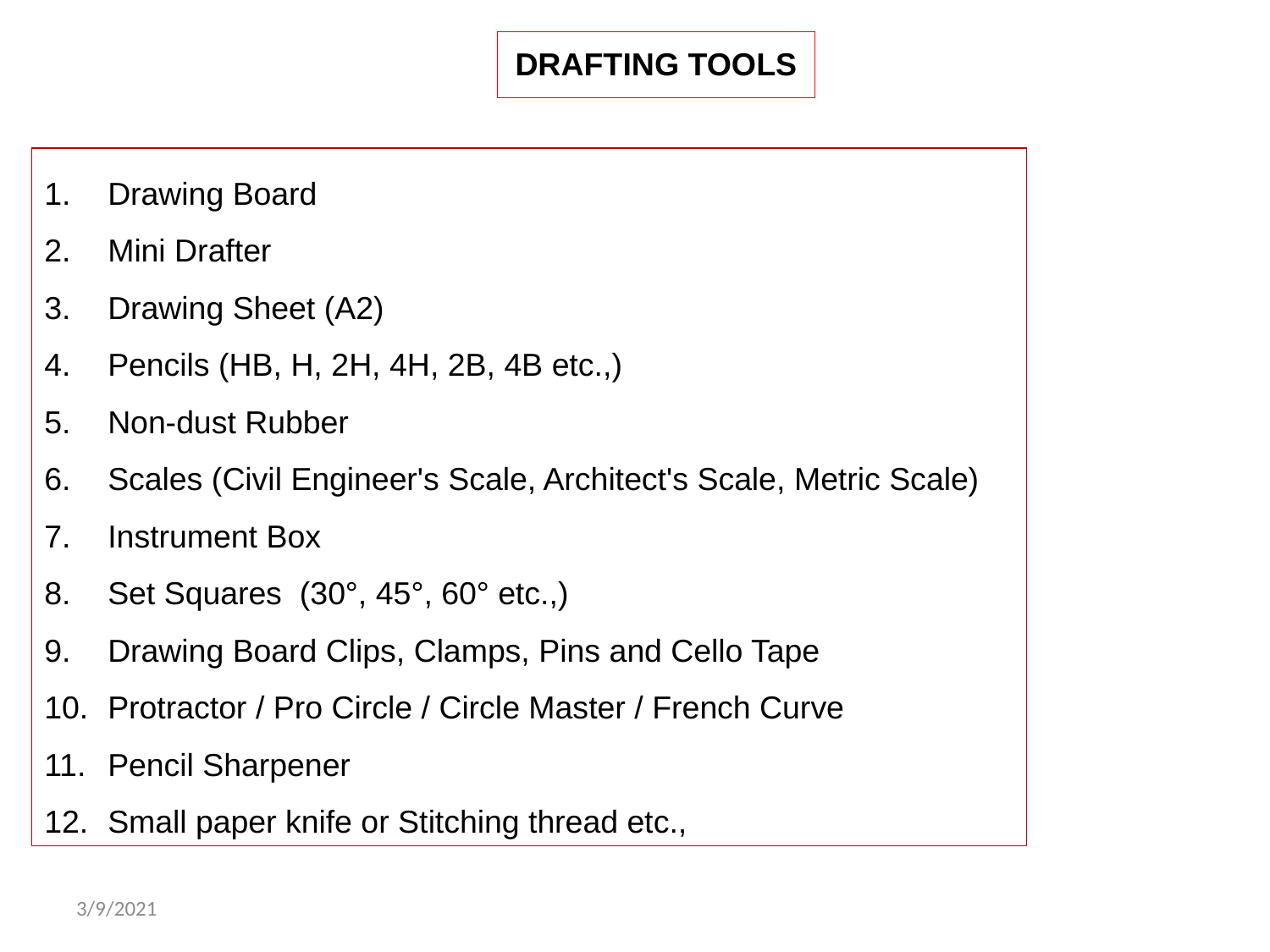

# DRAFTING TOOLS
Drawing Board
Mini Drafter
Drawing Sheet (A2)
Pencils (HB, H, 2H, 4H, 2B, 4B etc.,)
Non-dust Rubber
Scales (Civil Engineer's Scale, Architect's Scale, Metric Scale)
Instrument Box
Set Squares  (30°, 45°, 60° etc.,)
Drawing Board Clips, Clamps, Pins and Cello Tape
Protractor / Pro Circle / Circle Master / French Curve
Pencil Sharpener
Small paper knife or Stitching thread etc.,
3/9/2021